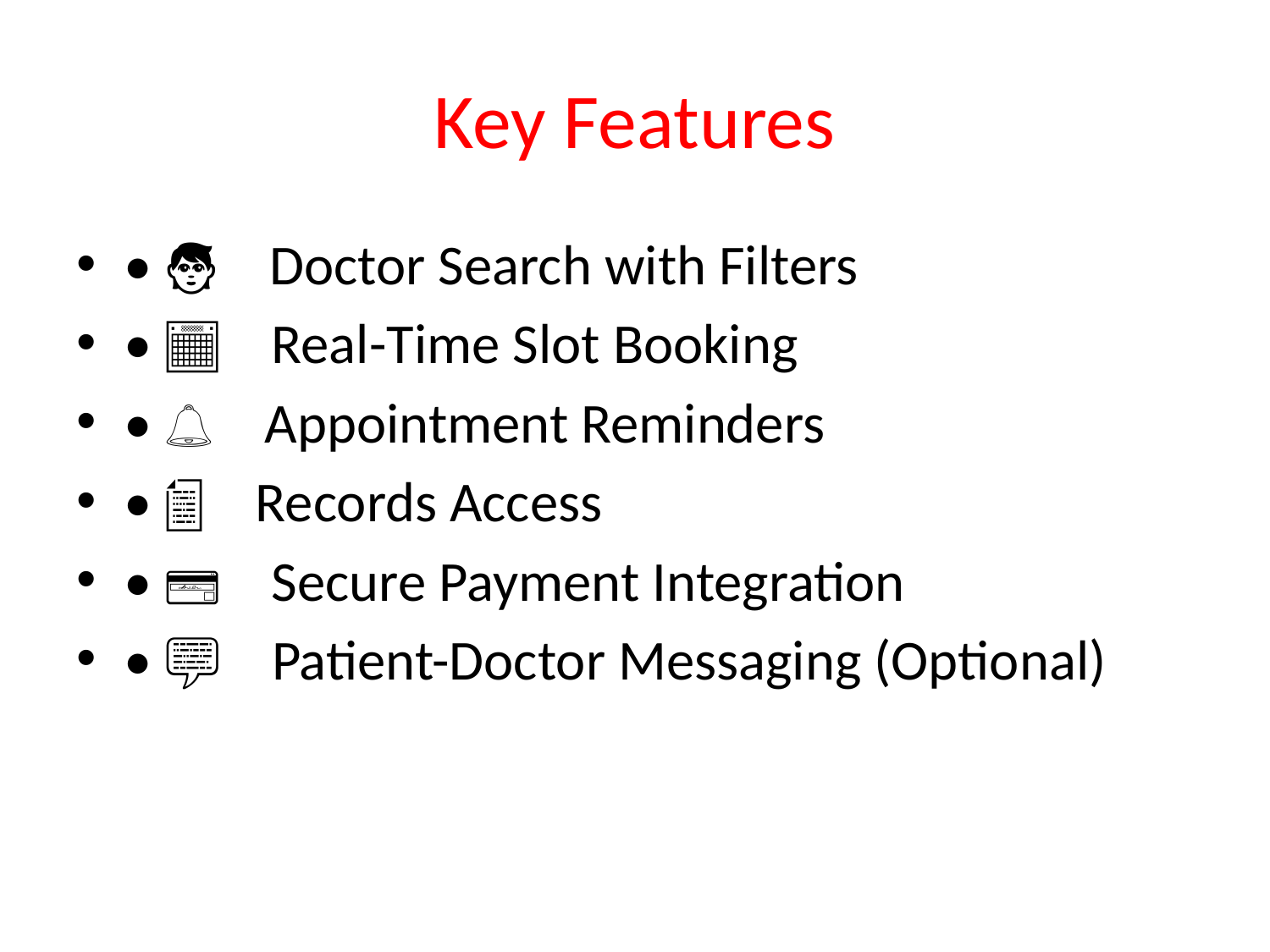

# Key Features
• 🧑‍    Doctor Search with Filters
• 📅    Real-Time Slot Booking
• 🔔    Appointment Reminders
• 📄    Records Access
• 💳    Secure Payment Integration
• 💬    Patient-Doctor Messaging (Optional)